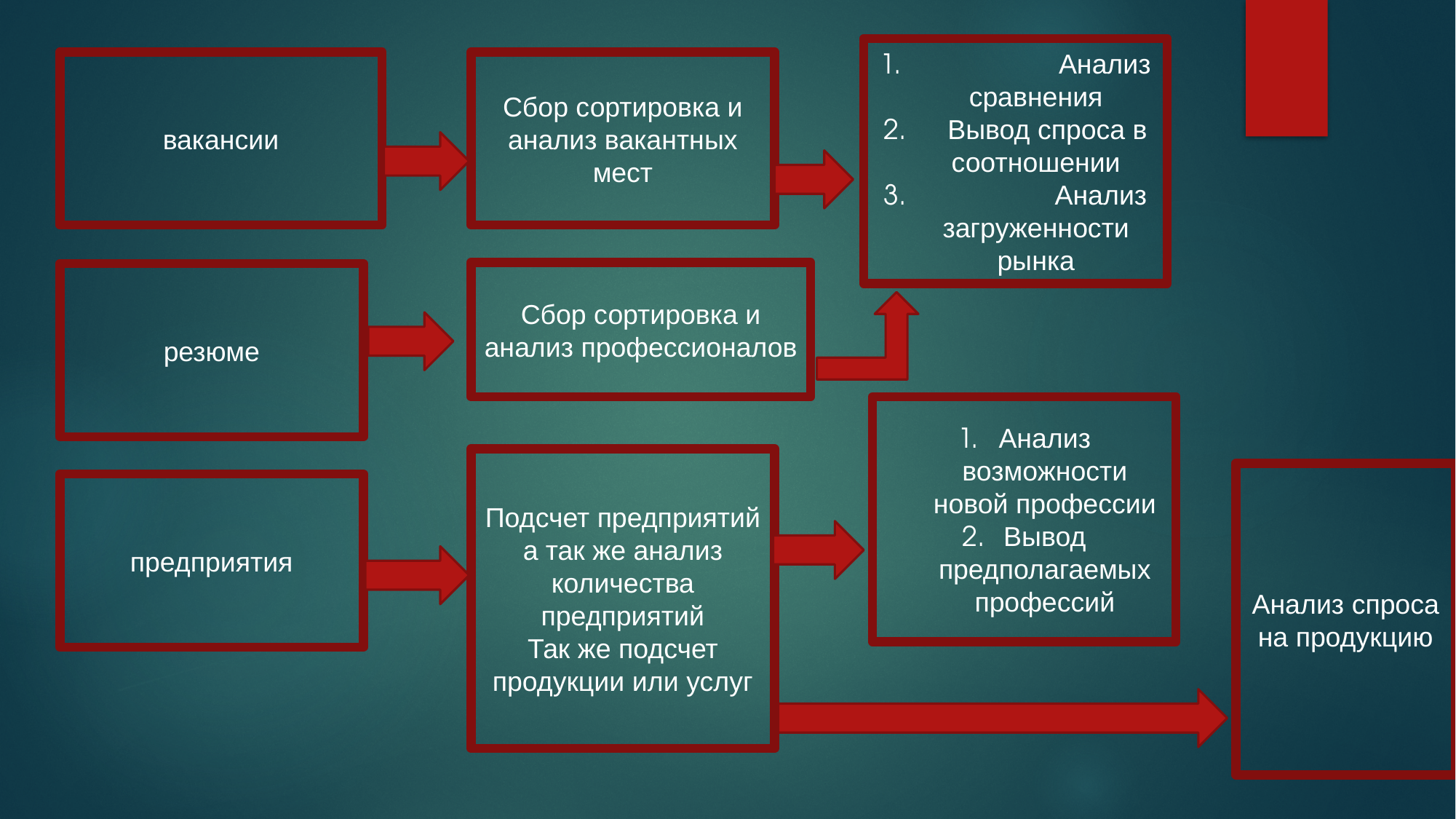

Анализ сравнения
   Вывод спроса в соотношении
                 Анализ загруженности рынка
вакансии
Сбор сортировка и анализ вакантных мест

Сбор сортировка и анализ профессионалов
резюме

Анализ возможности новой профессии
Вывод предполагаемых профессий
Подсчет предприятий а так же анализ количества предприятий
Так же подсчет продукции или услуг
Анализ спроса на продукцию
предприятия